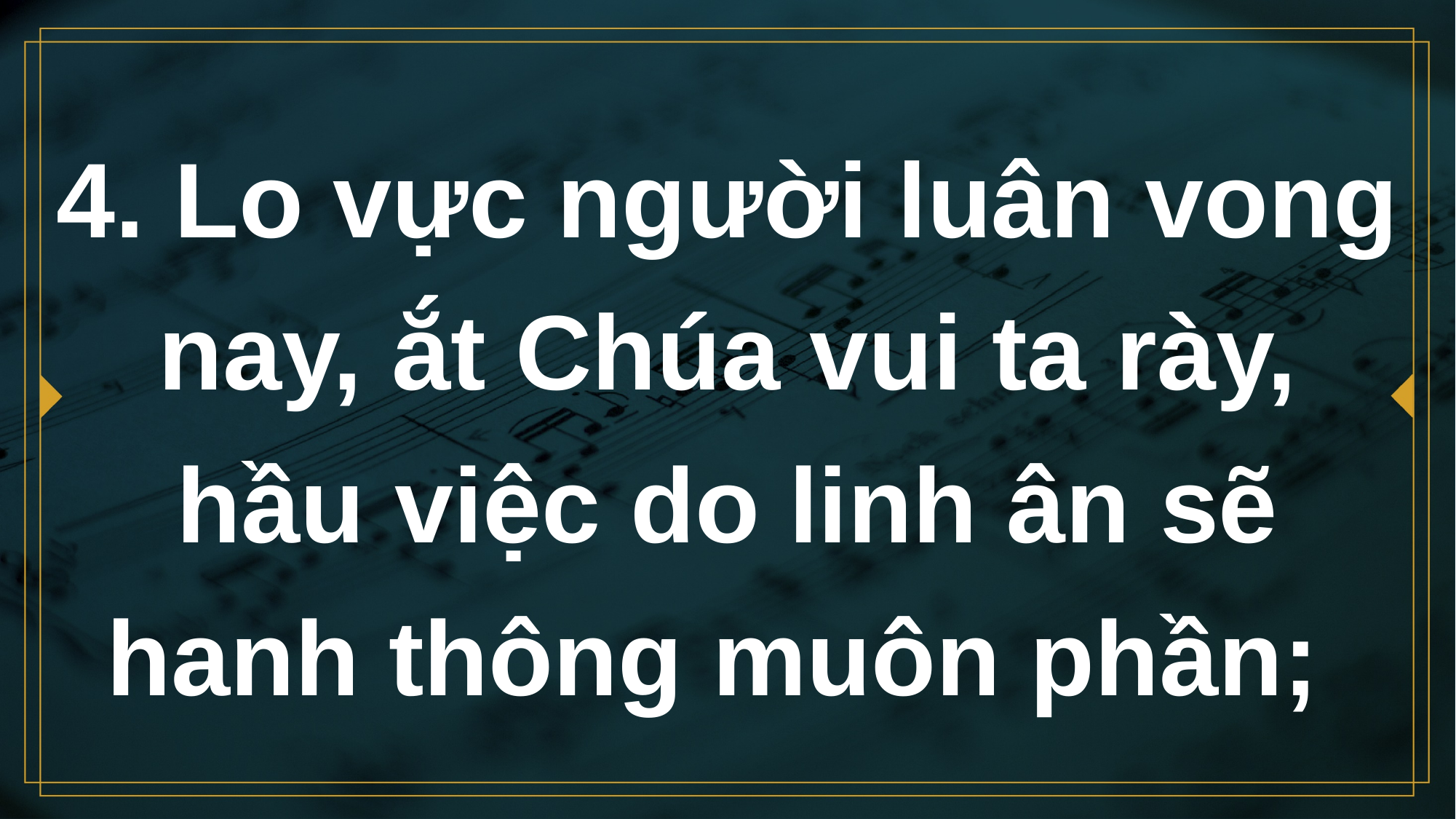

# 4. Lo vực người luân vong nay, ắt Chúa vui ta rày, hầu việc do linh ân sẽ hanh thông muôn phần;